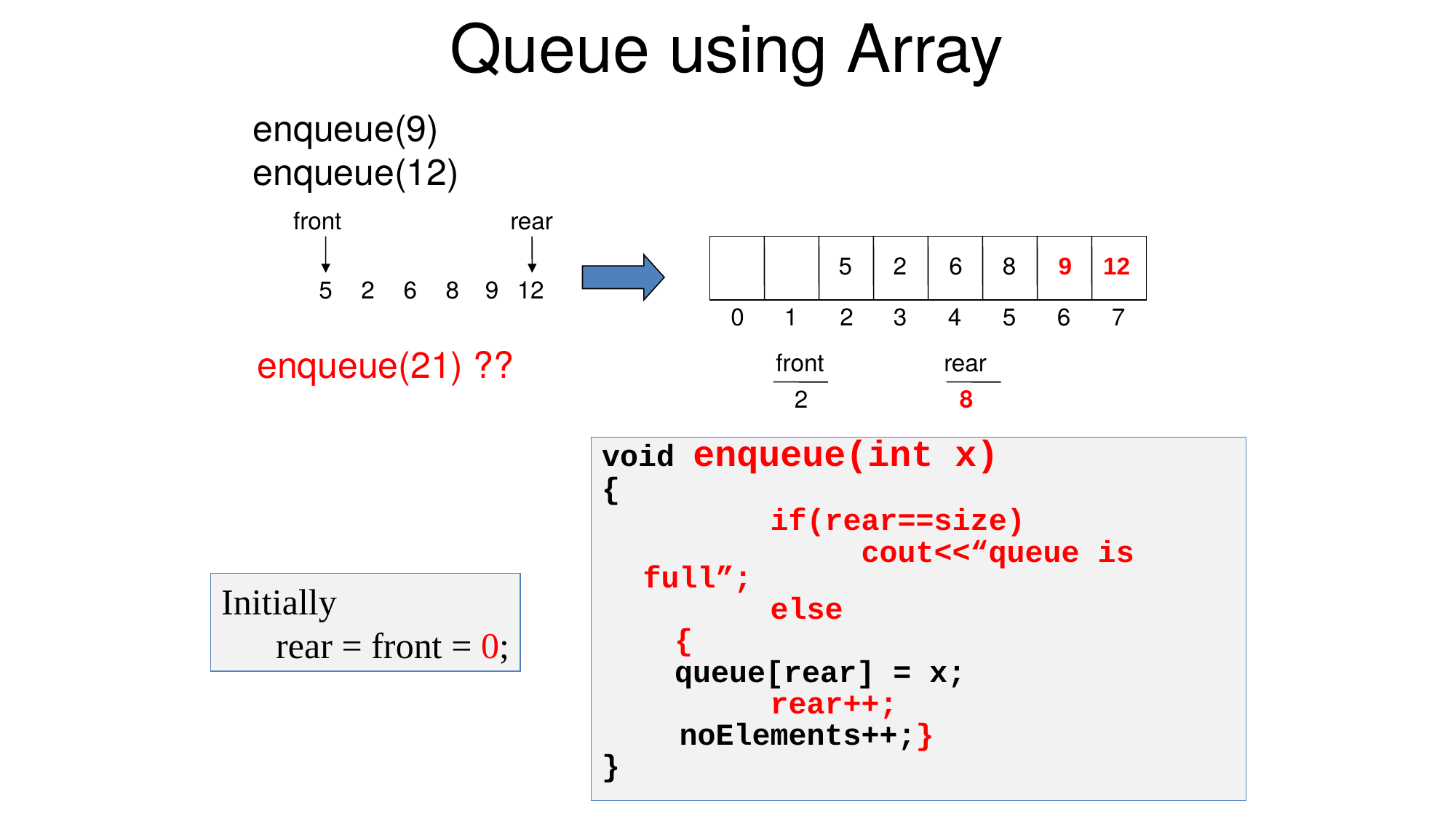

# Queue using Array

enqueue(9)
enqueue(12)
front
rear

9
12
5
2
6
8

5
2
6
8
9
12
0
1
2
3
4
5
6
7
enqueue(21) ??
front
rear
2
8

void enqueue(int x)
{
		 if(rear==size)
			cout<<“queue is full”;
		 else
    {
    queue[rear] = x;
		 rear++;
	  noElements++;}
}
Initially
      rear = front = 0;